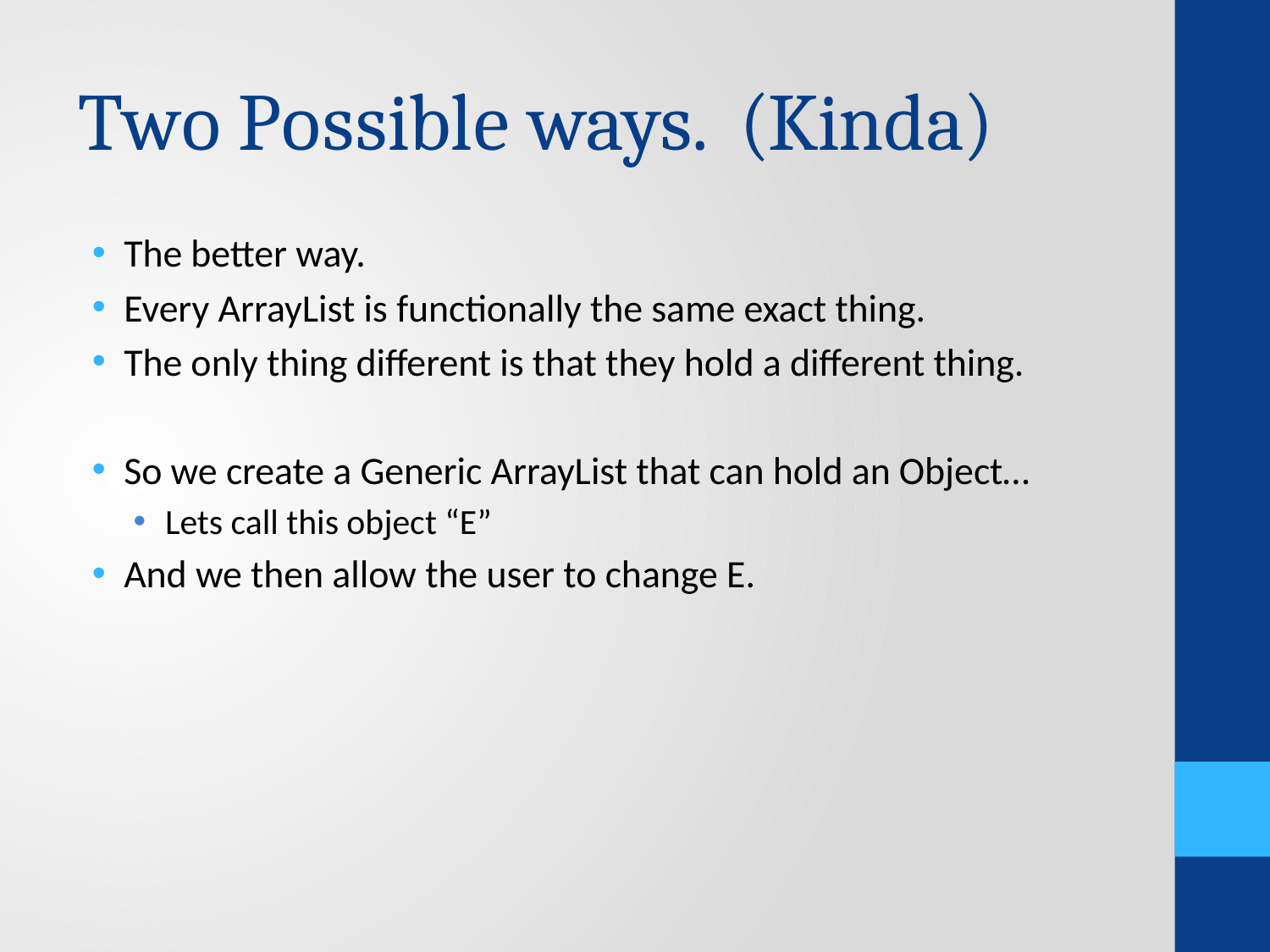

# Two Possible ways.  (Kinda)
The better way.
Every ArrayList is functionally the same exact thing.
The only thing different is that they hold a different thing.

So we create a Generic ArrayList that can hold an Object…
Lets call this object “E”
And we then allow the user to change E.